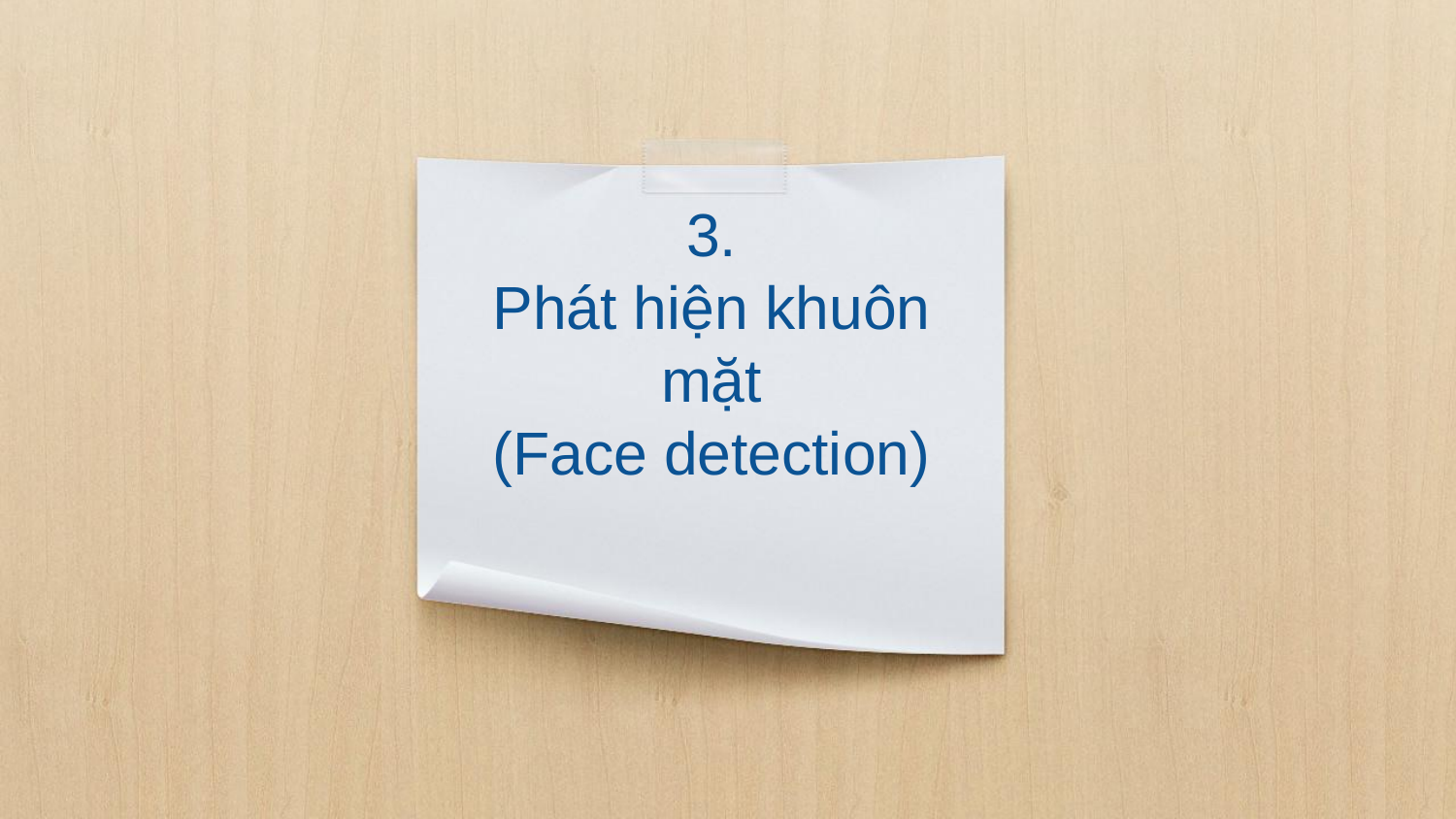

# 3.
Phát hiện khuôn mặt
(Face detection)